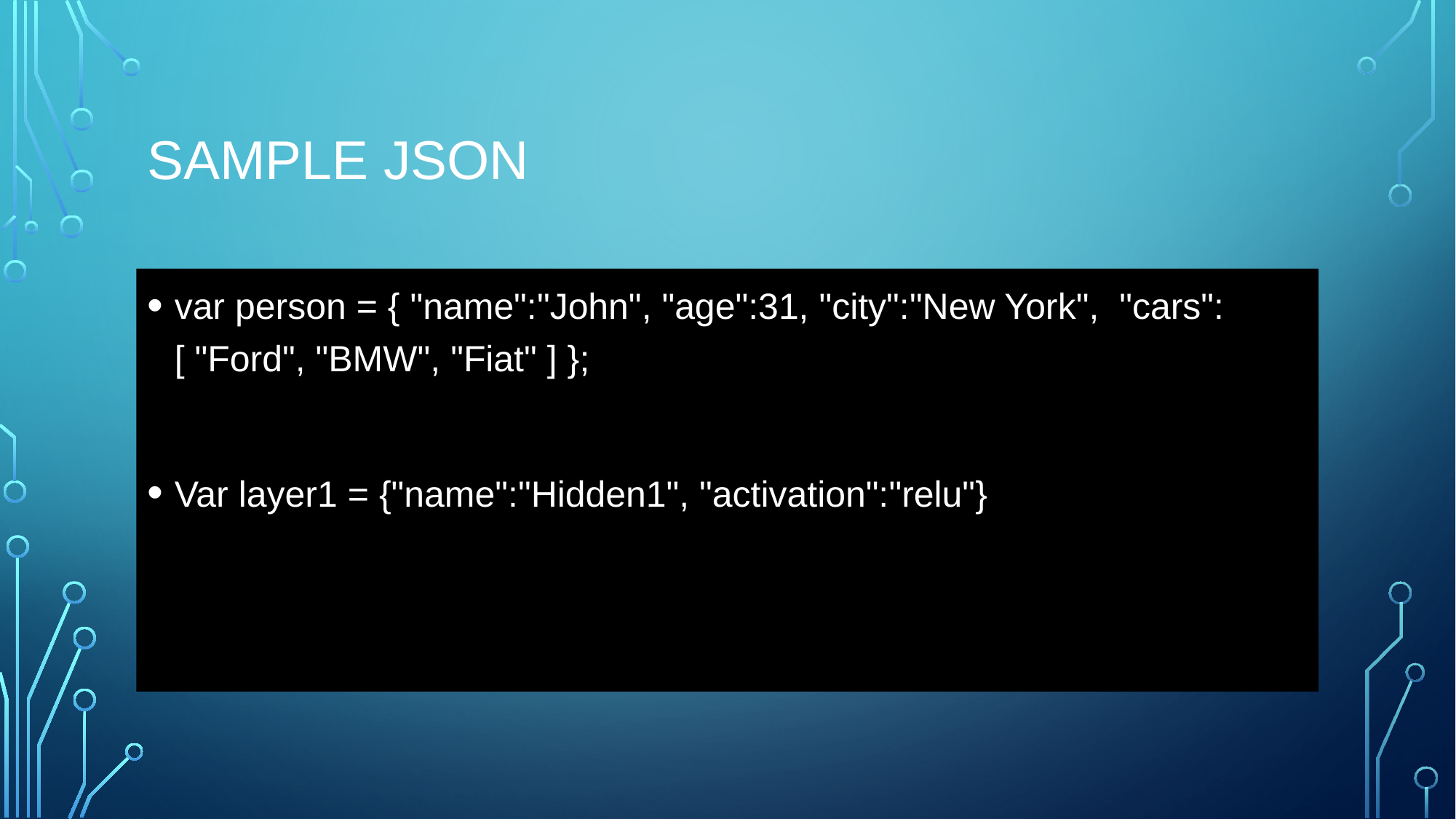

# Sample json
var person = { "name":"John", "age":31, "city":"New York",  "cars":[ "Ford", "BMW", "Fiat" ] };

Var layer1 = {"name":"Hidden1", "activation":"relu"}